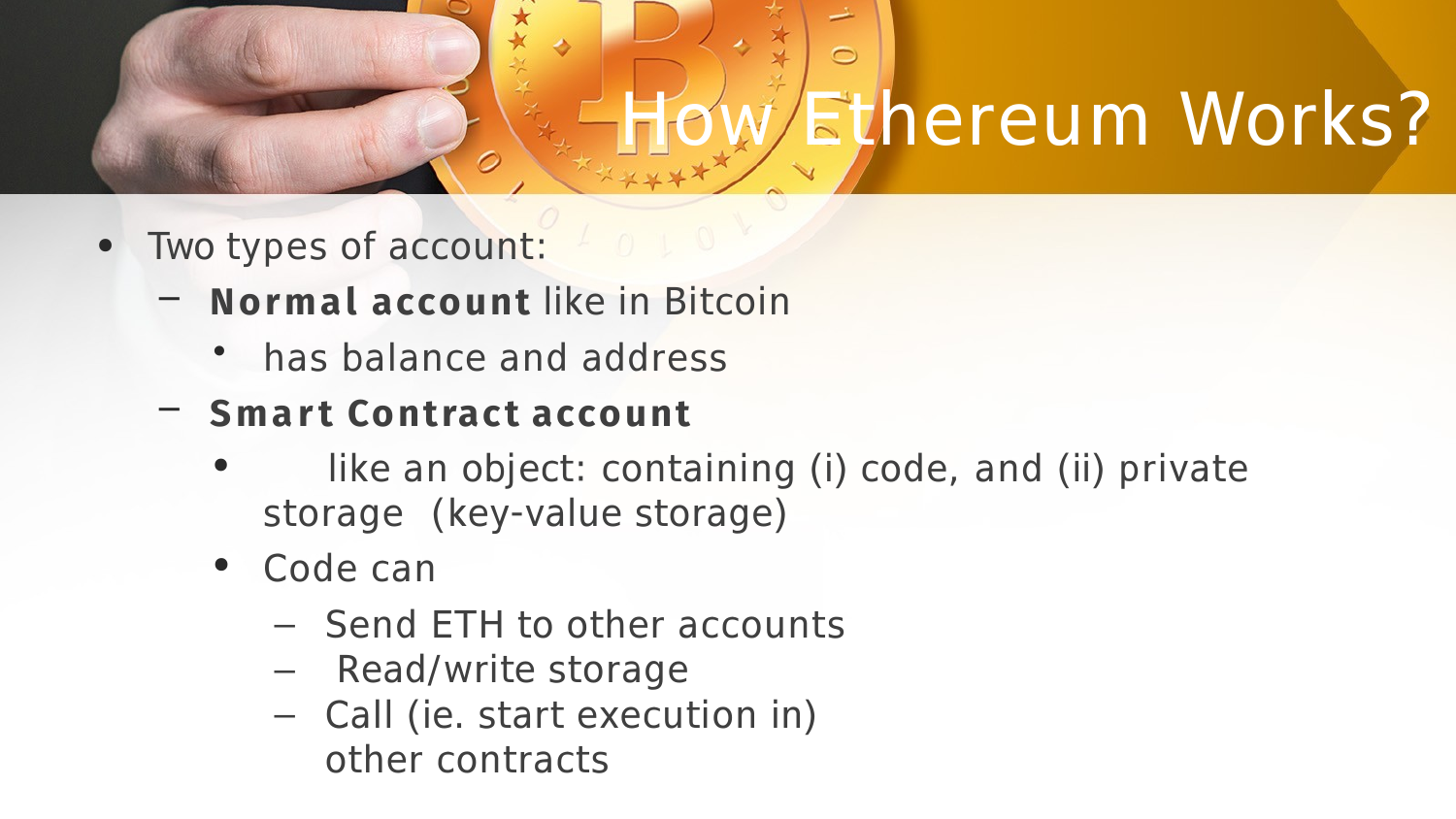

# How Ethereum Works?
Two types of account:
Normal account like in Bitcoin
has balance and address
Smart Contract account
•
	like an object: containing (i) code, and (ii) private storage  (key-value storage)
Code can
–
–
–
Send ETH to other accounts  Read/write storage
Call (ie. start execution in) other contracts